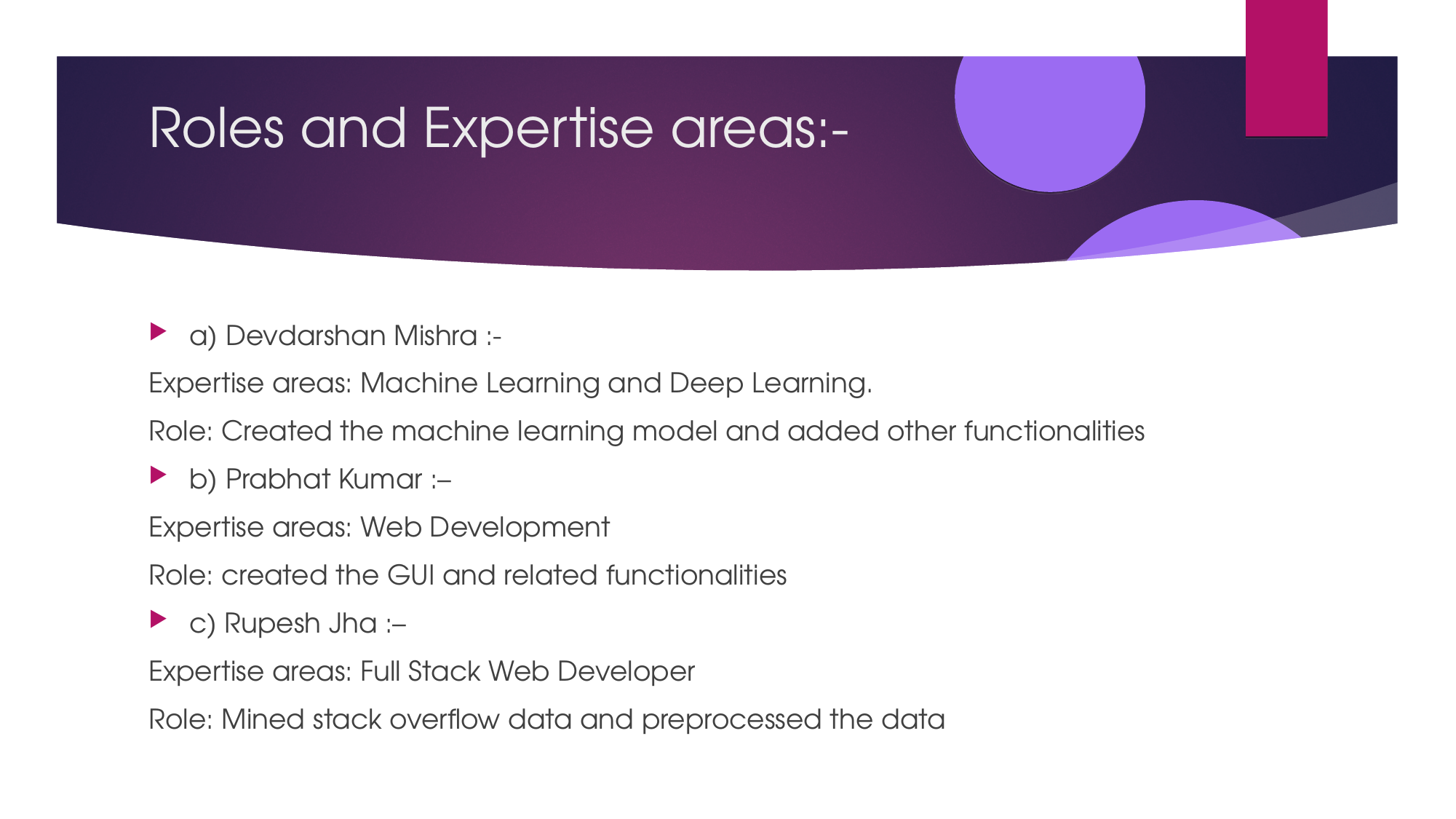

Roles and Expertise areas:-
a) Devdarshan Mishra :-
Expertise areas: Machine Learning and Deep Learning.
Role: Created the machine learning model and added other functionalities
b) Prabhat Kumar :–
Expertise areas: Web Development
Role: created the GUI and related functionalities
c) Rupesh Jha :–
Expertise areas: Full Stack Web Developer
Role: Mined stack overflow data and preprocessed the data